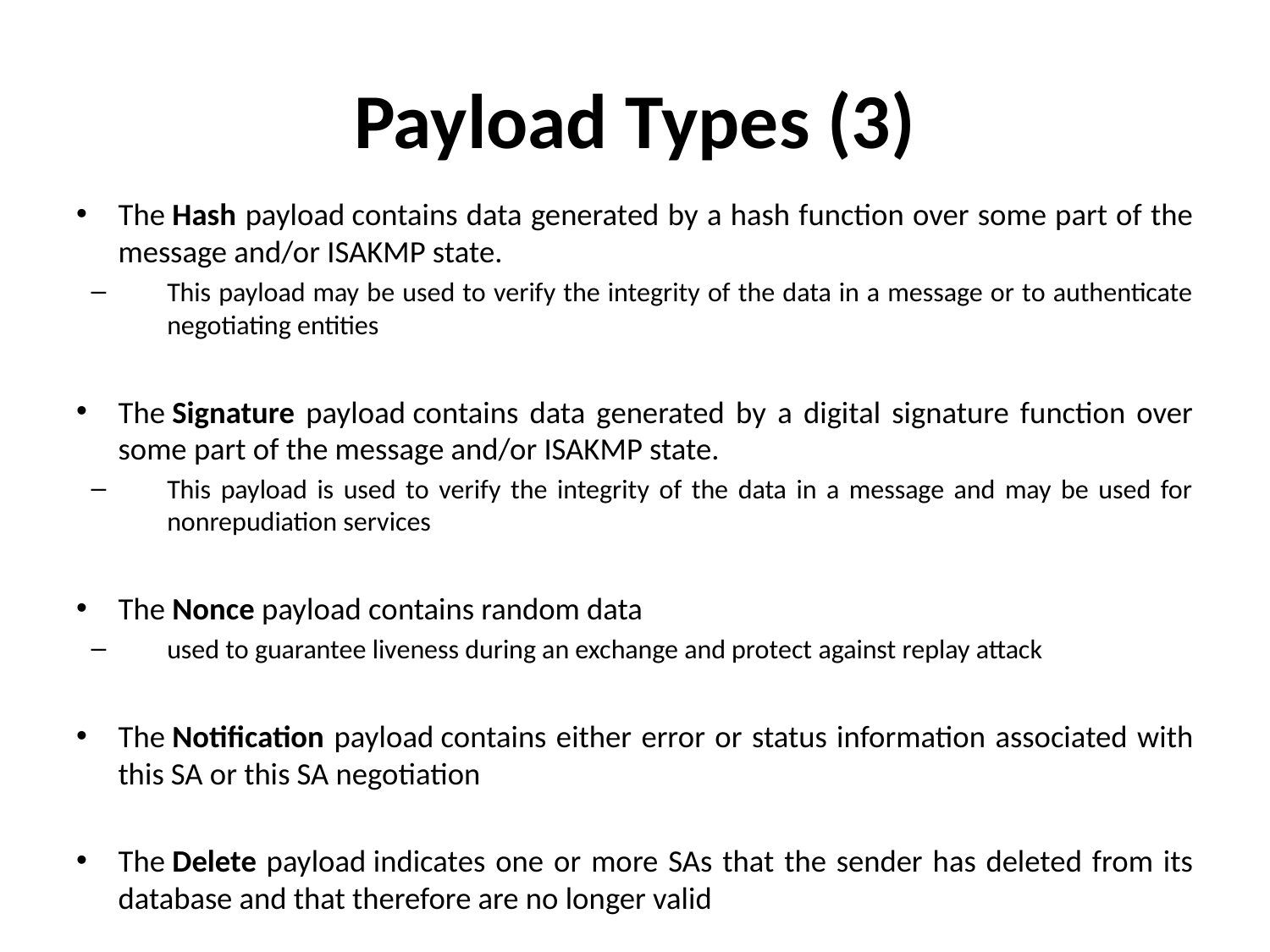

# Payload Types (3)
The Hash payload contains data generated by a hash function over some part of the message and/or ISAKMP state.
This payload may be used to verify the integrity of the data in a message or to authenticate negotiating entities

The Signature payload contains data generated by a digital signature function over some part of the message and/or ISAKMP state.
This payload is used to verify the integrity of the data in a message and may be used for nonrepudiation services

The Nonce payload contains random data
used to guarantee liveness during an exchange and protect against replay attack

The Notification payload contains either error or status information associated with this SA or this SA negotiation

The Delete payload indicates one or more SAs that the sender has deleted from its database and that therefore are no longer valid